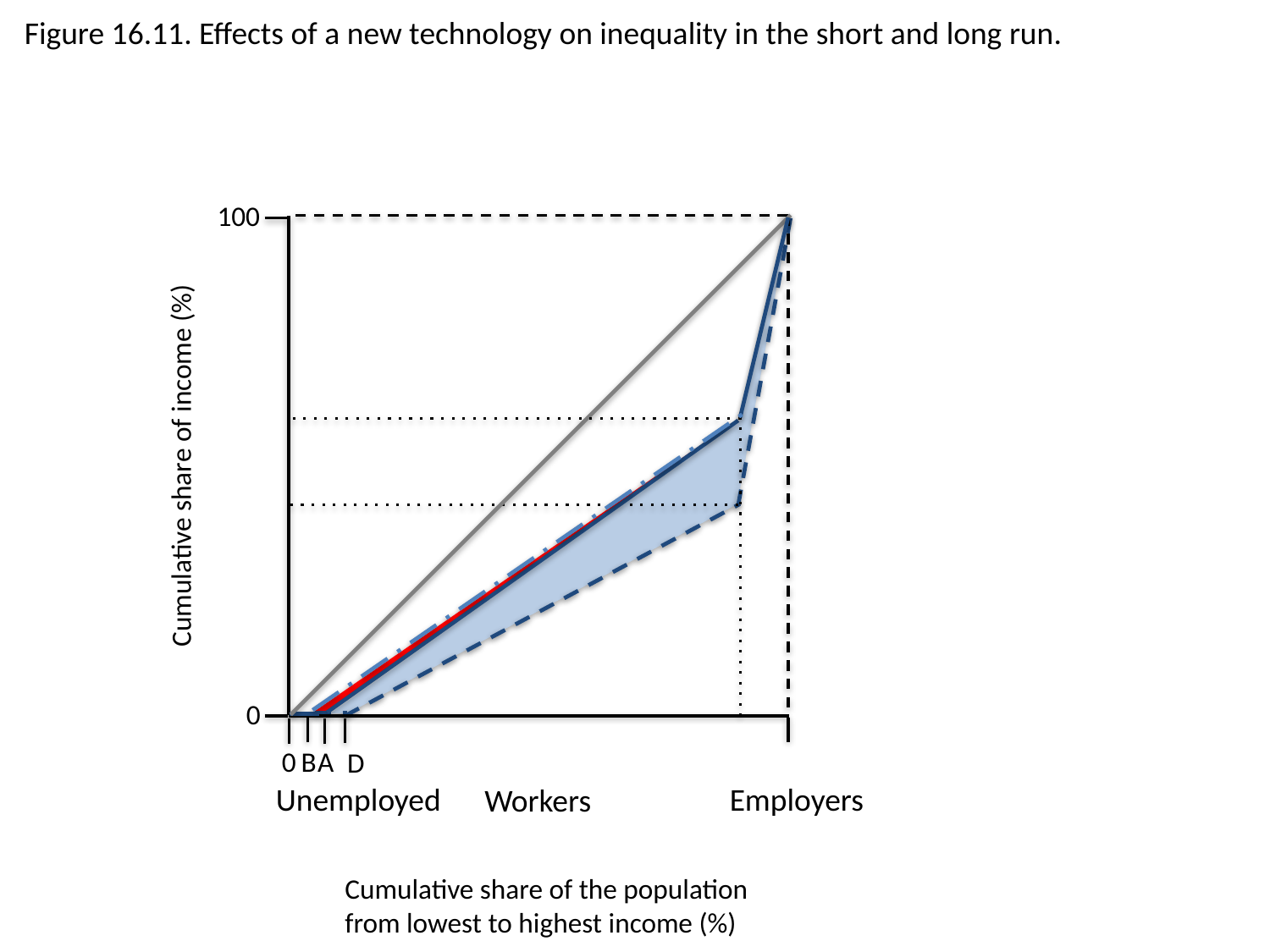

Figure 16.11. Effects of a new technology on inequality in the short and long run.
100
D

Cumulative share of income (%)
0
0
A
B
Unemployed
Employers
Workers
Cumulative share of the population from lowest to highest income (%)